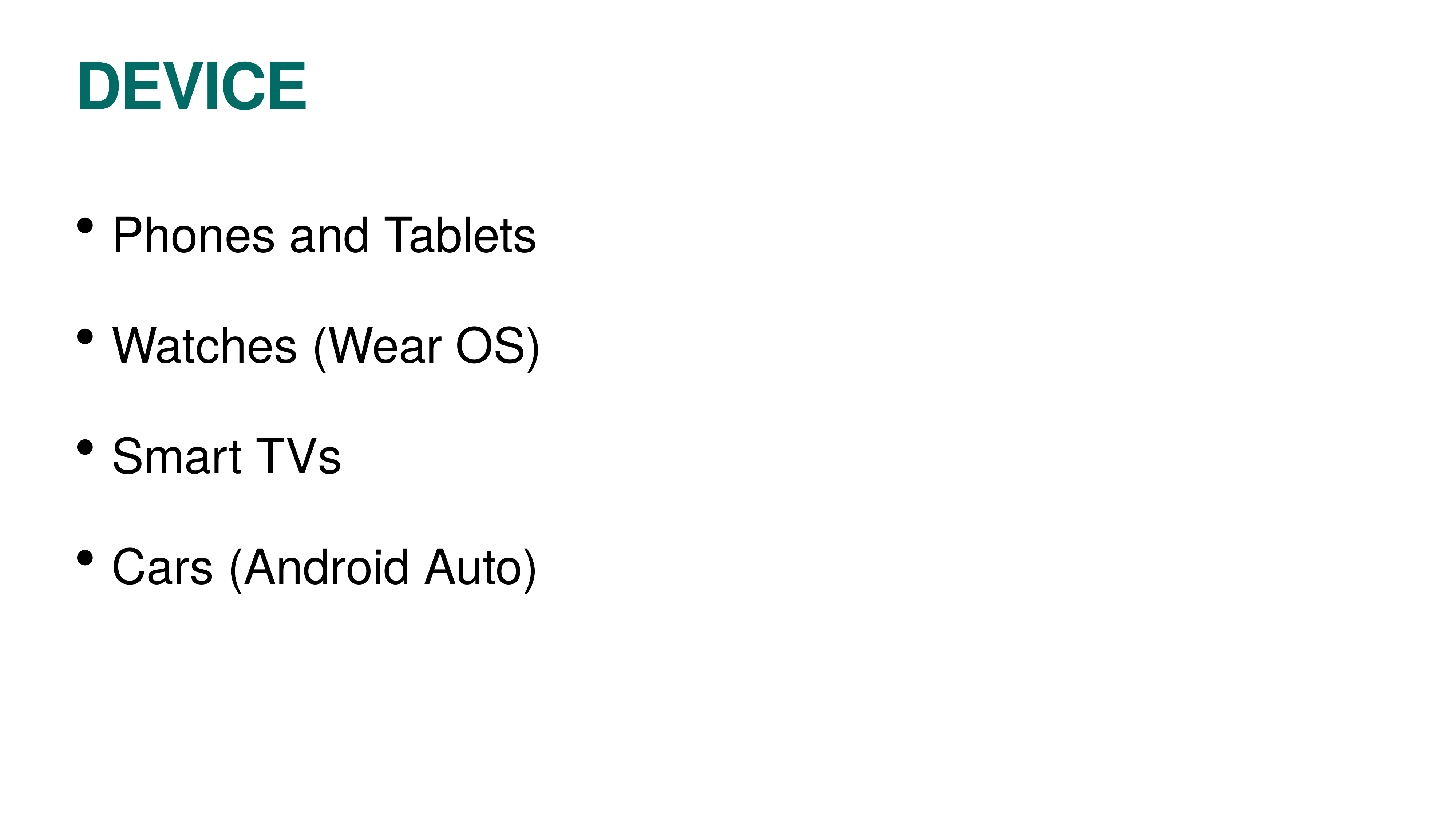

# DEVICE
Phones and Tablets
Watches (Wear OS)
Smart TVs
Cars (Android Auto)